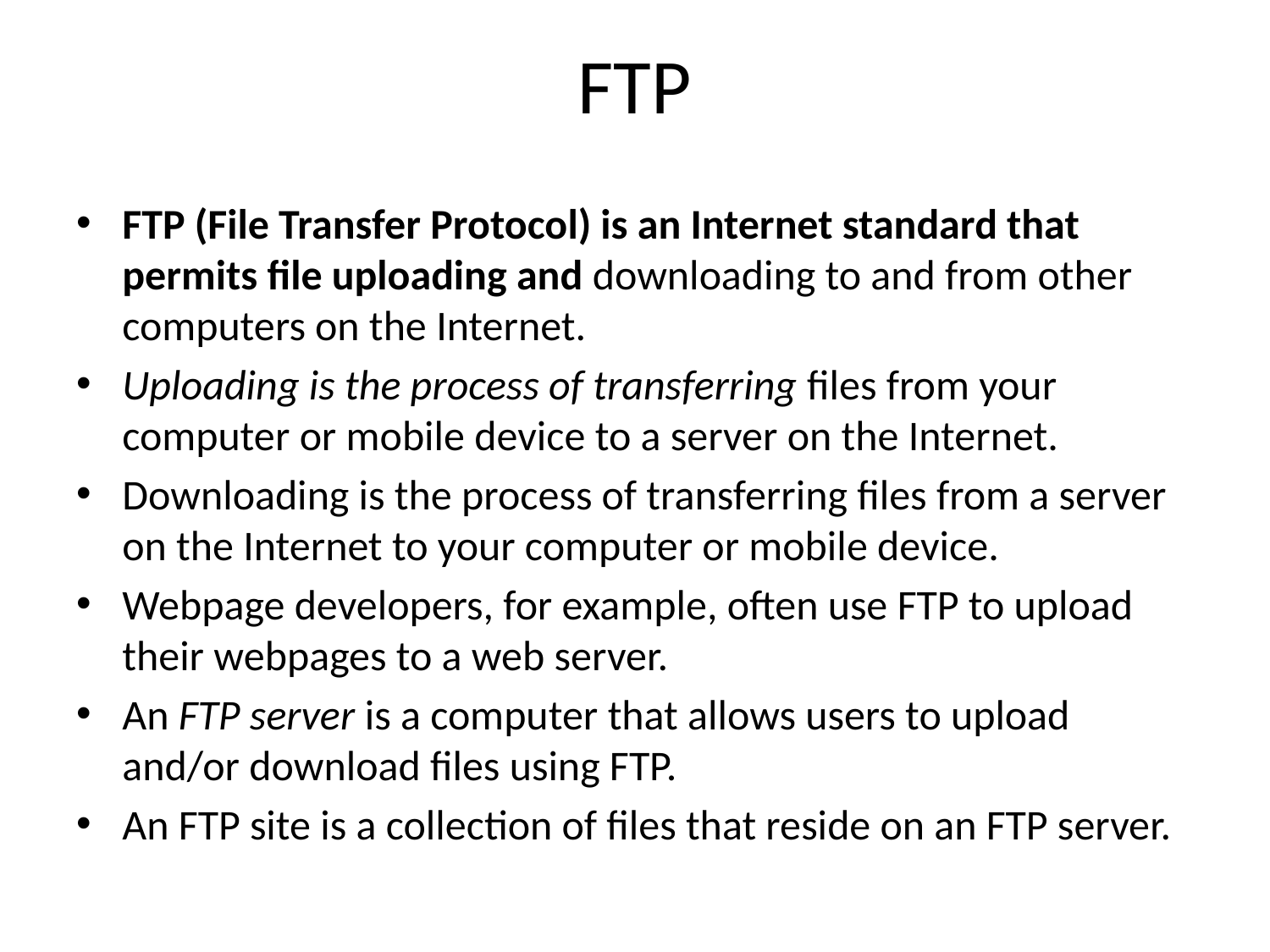

# FTP
FTP (File Transfer Protocol) is an Internet standard that permits file uploading and downloading to and from other computers on the Internet.
Uploading is the process of transferring files from your computer or mobile device to a server on the Internet.
Downloading is the process of transferring files from a server on the Internet to your computer or mobile device.
Webpage developers, for example, often use FTP to upload their webpages to a web server.
An FTP server is a computer that allows users to upload and/or download files using FTP.
An FTP site is a collection of files that reside on an FTP server.